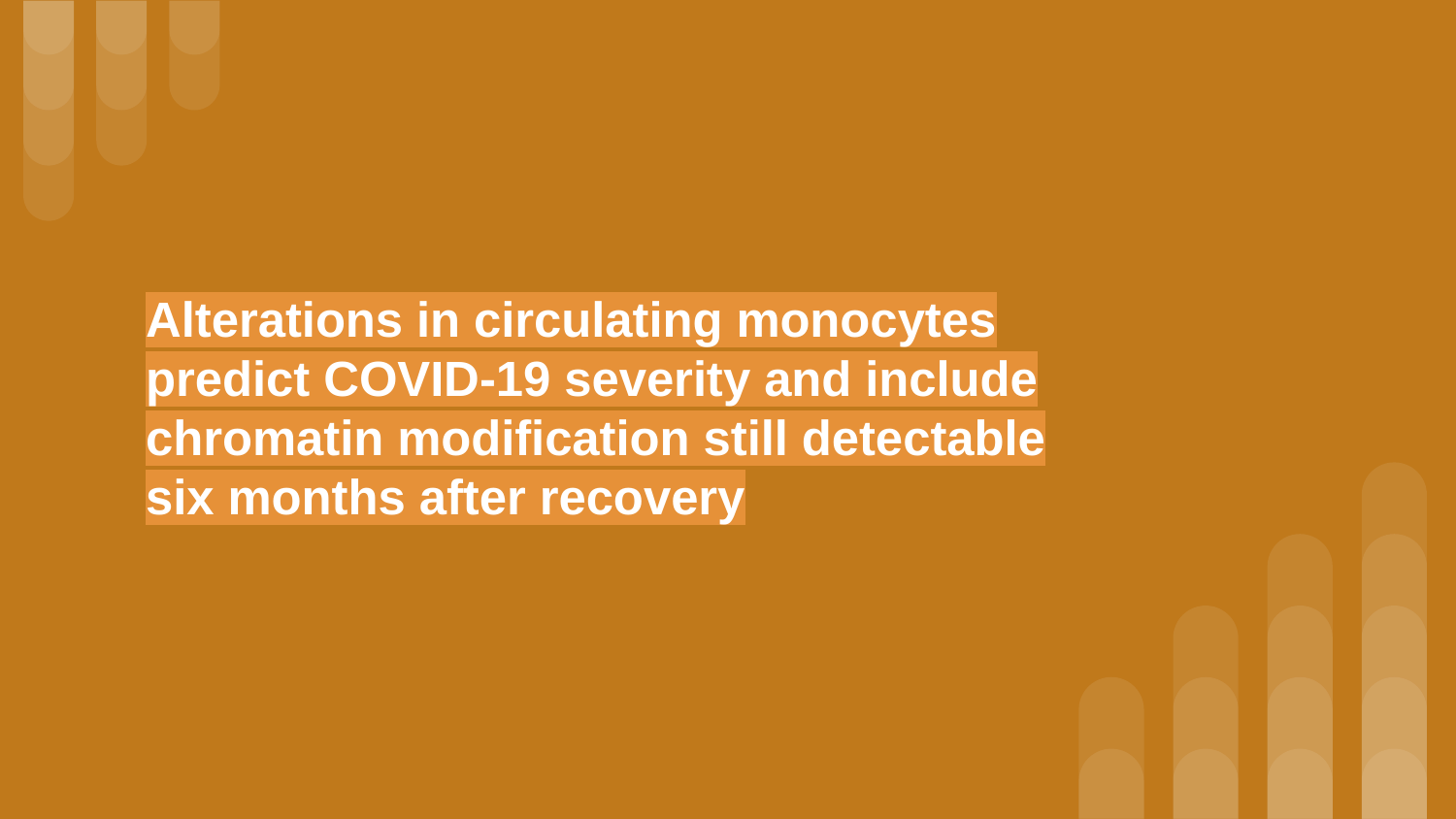

# Alterations in circulating monocytes predict COVID-19 severity and include chromatin modification still detectable six months after recovery